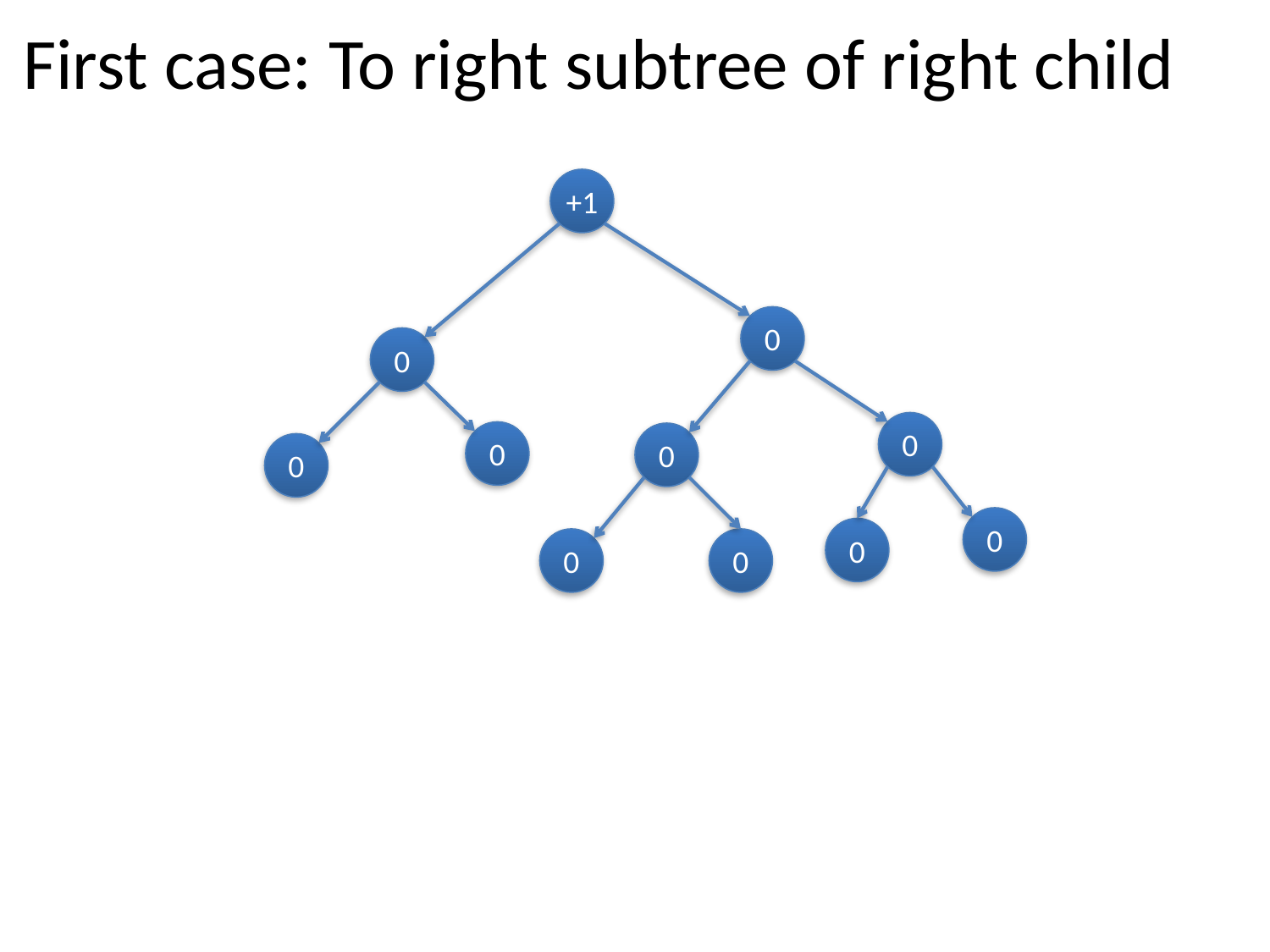

# First case: To right subtree of right child
+1
0
0
0
0
0
0
0
0
0
0